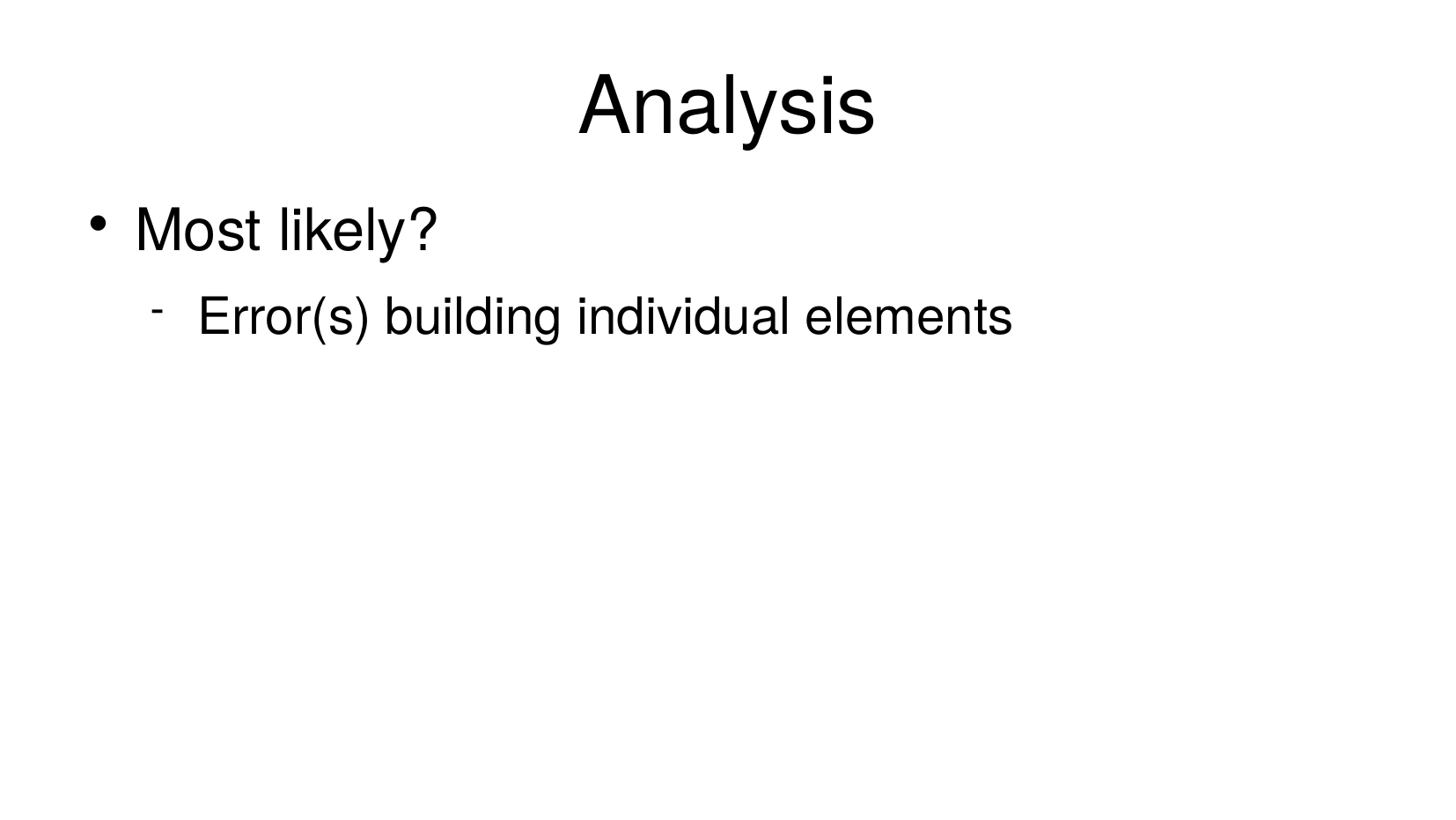

Analysis
Most likely?
Error(s) building individual elements